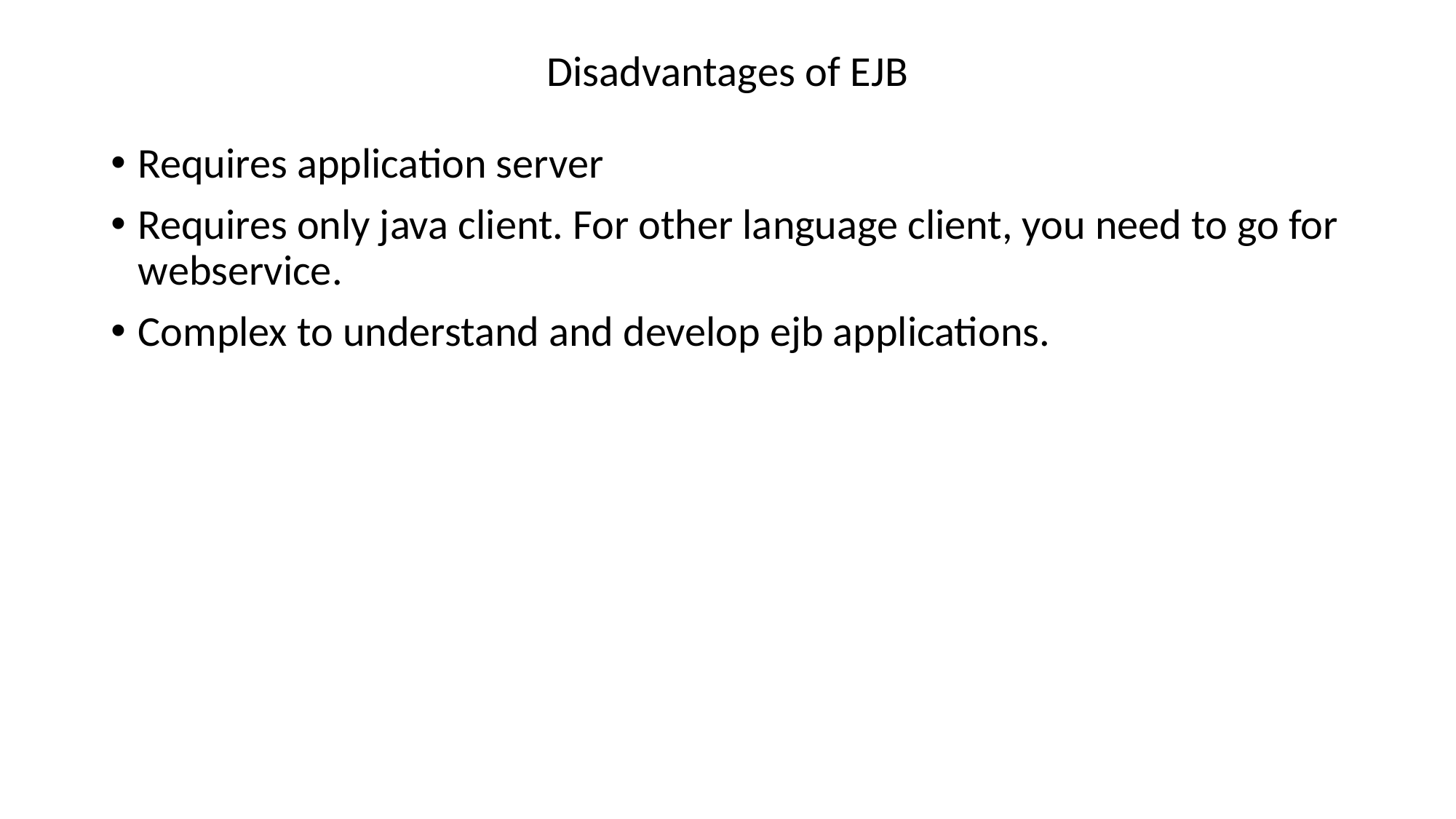

# Disadvantages of EJB
Requires application server
Requires only java client. For other language client, you need to go for webservice.
Complex to understand and develop ejb applications.